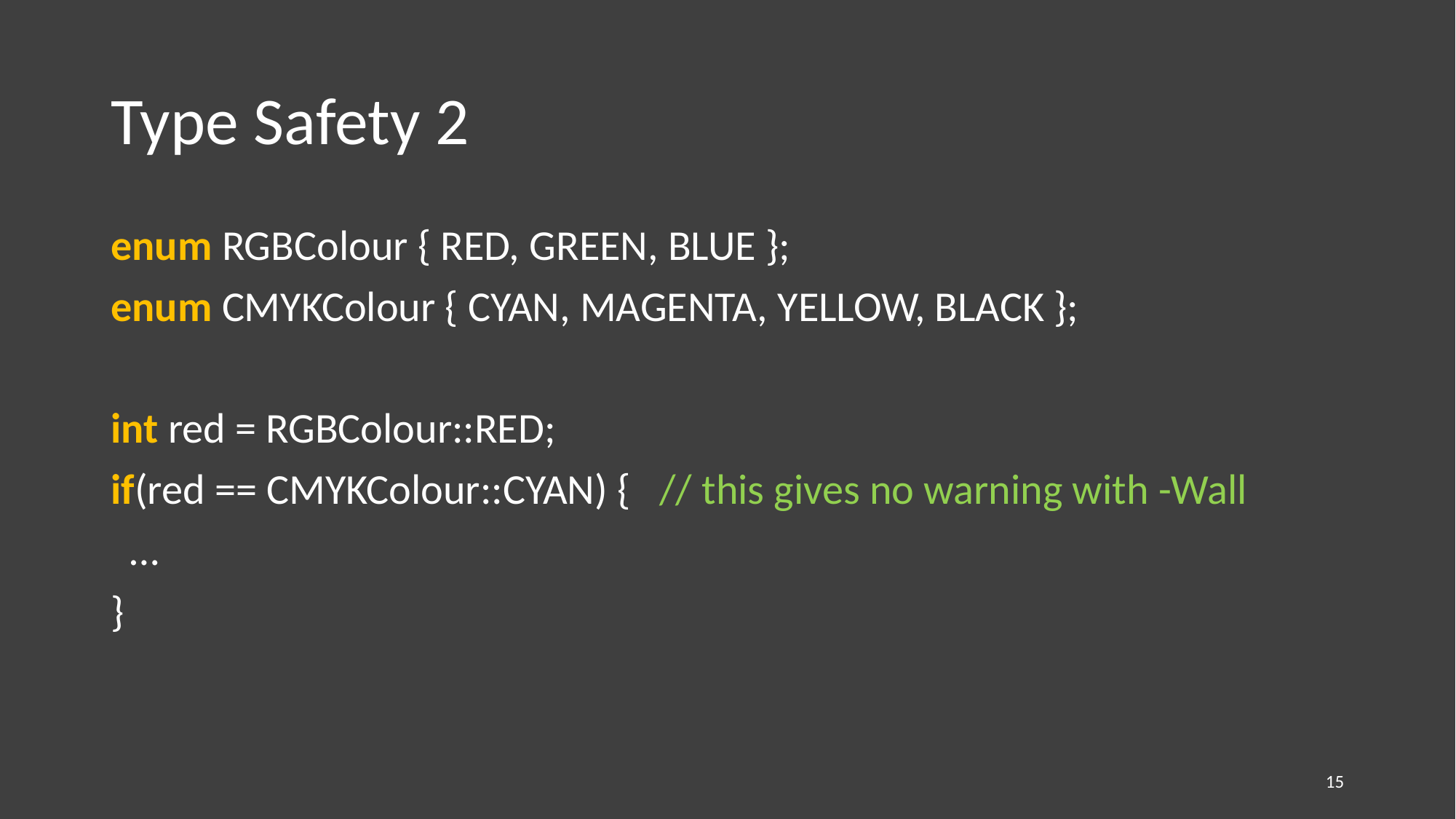

# Type Safety 2
enum RGBColour { RED, GREEN, BLUE };
enum CMYKColour { CYAN, MAGENTA, YELLOW, BLACK };

int red = RGBColour::RED;
if(red == CMYKColour::CYAN) {   // this gives no warning with -Wall
  …
}

15